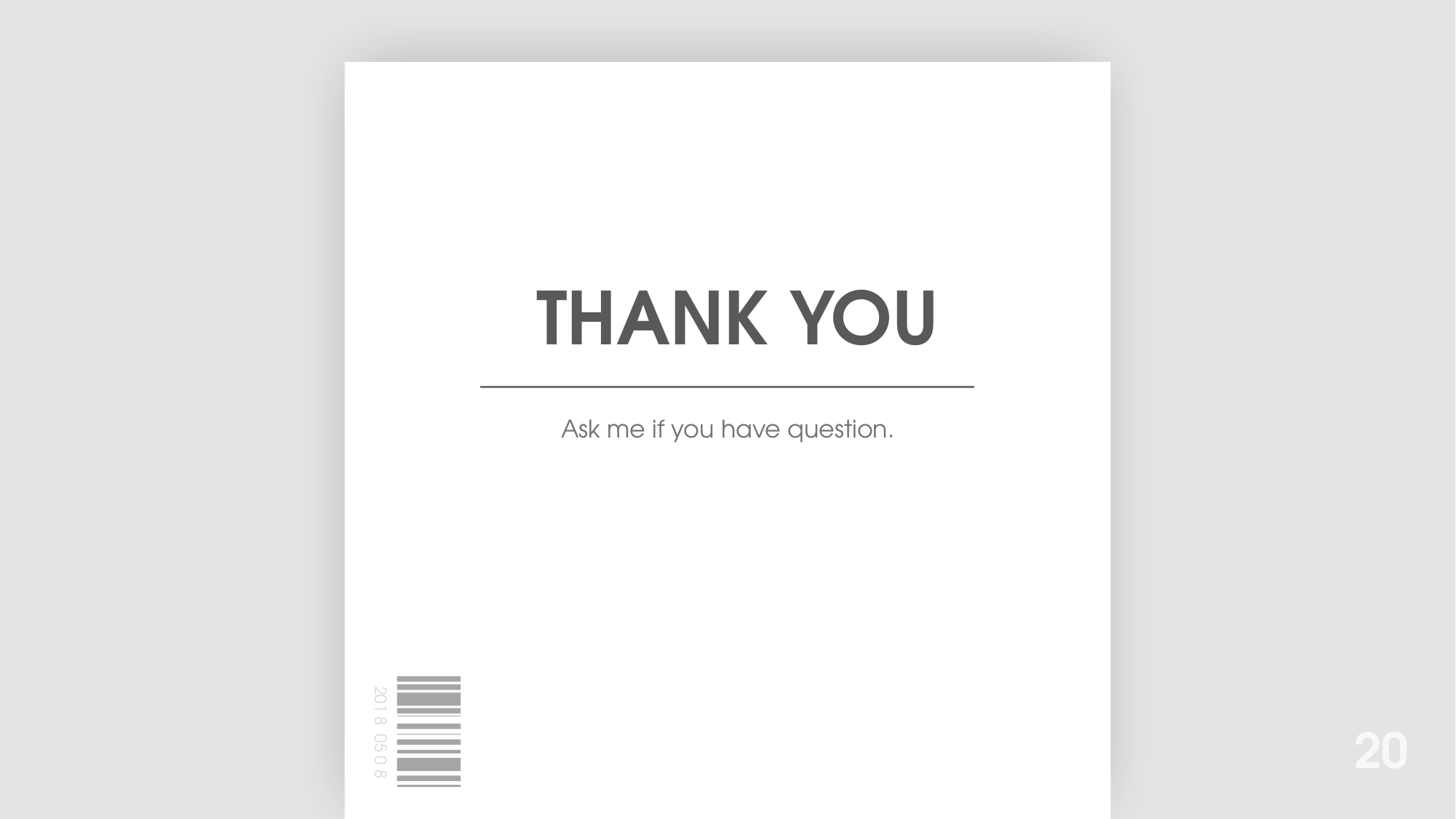

THANK YOU
Ask me if you have question.

20
201 8  05 0 8